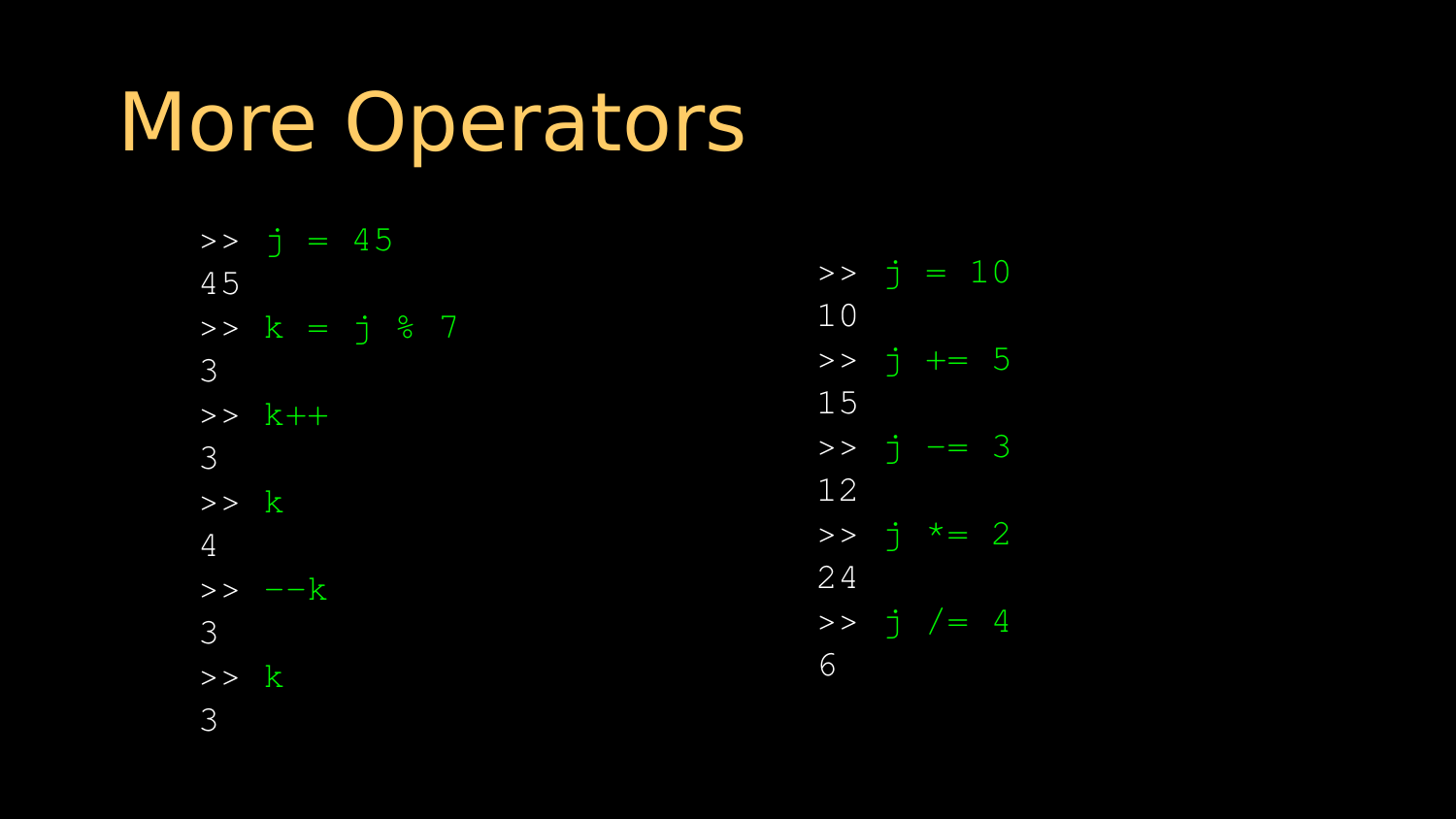

# More Operators
>> j = 10
10
>> j += 5
15
>> j -= 3
12
>> j *= 2
24
>> j /= 4
6
>> j = 45
45
>> k = j % 7
3
>> k++
3
>> k
4
>> --k
3
>> k
3